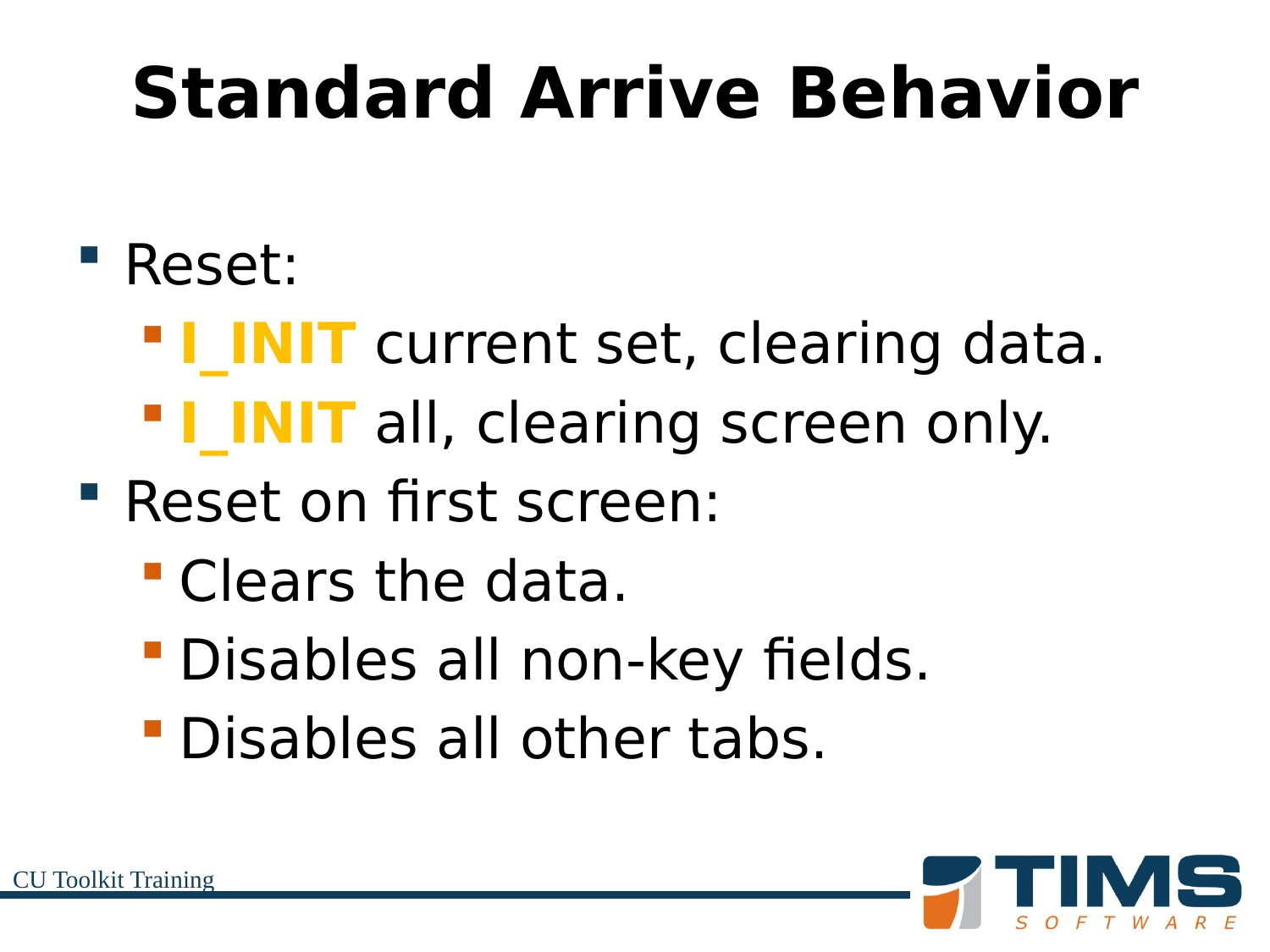

# Standard Arrive Behavior
Reset:
I_INIT current set, clearing data.
I_INIT all, clearing screen only.
Reset on first screen:
Clears the data.
Disables all non-key fields.
Disables all other tabs.
CU Toolkit Training